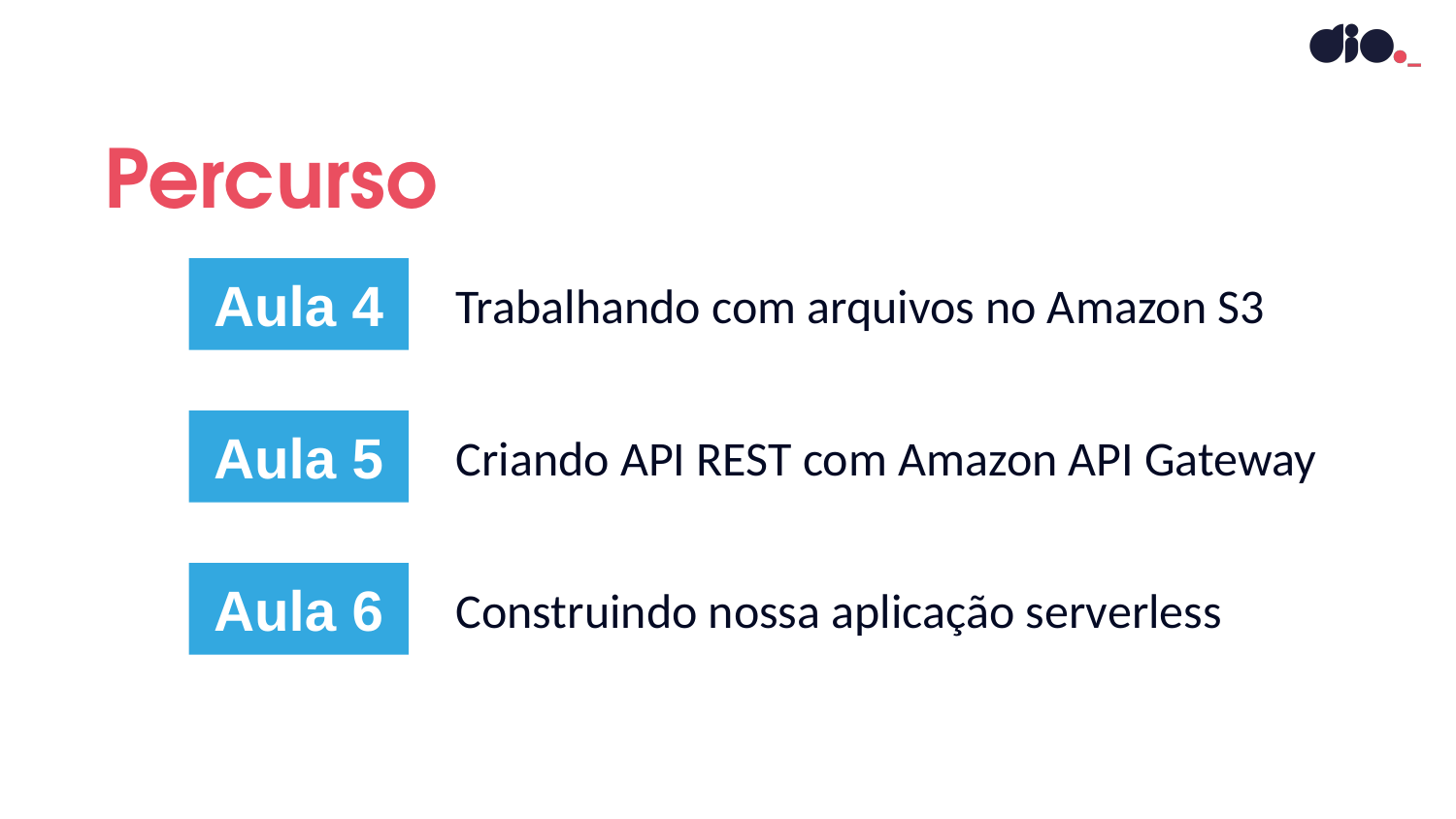

Percurso
Aula 4
Trabalhando com arquivos no Amazon S3
Aula 5
Criando API REST com Amazon API Gateway
Aula 6
Construindo nossa aplicação serverless